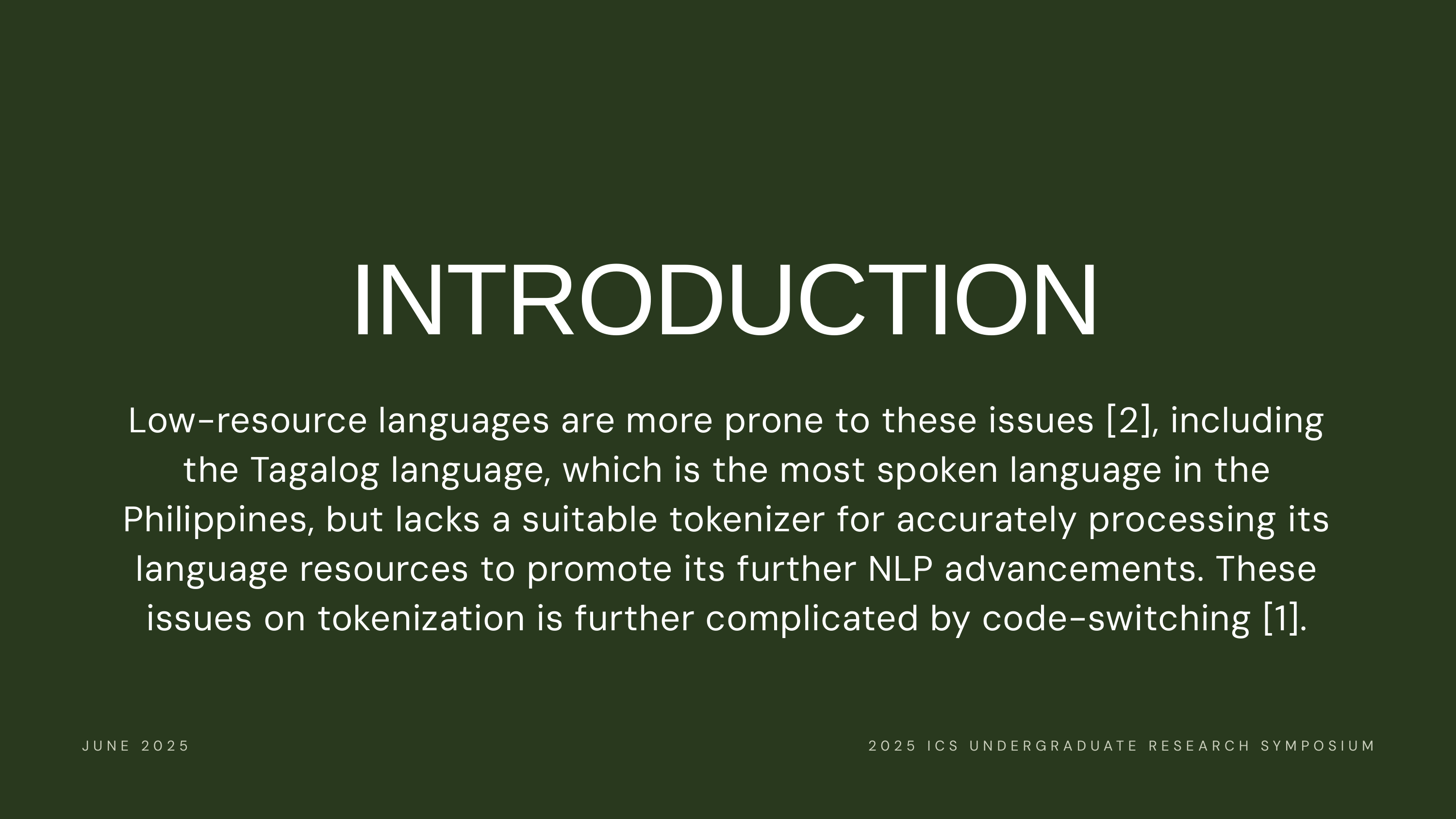

INTRODUCTION
Low-resource languages are more prone to these issues [2], including the Tagalog language, which is the most spoken language in the Philippines, but lacks a suitable tokenizer for accurately processing its language resources to promote its further NLP advancements. These issues on tokenization is further complicated by code-switching [1].
JUNE 2025
2025 ICS UNDERGRADUATE RESEARCH SYMPOSIUM